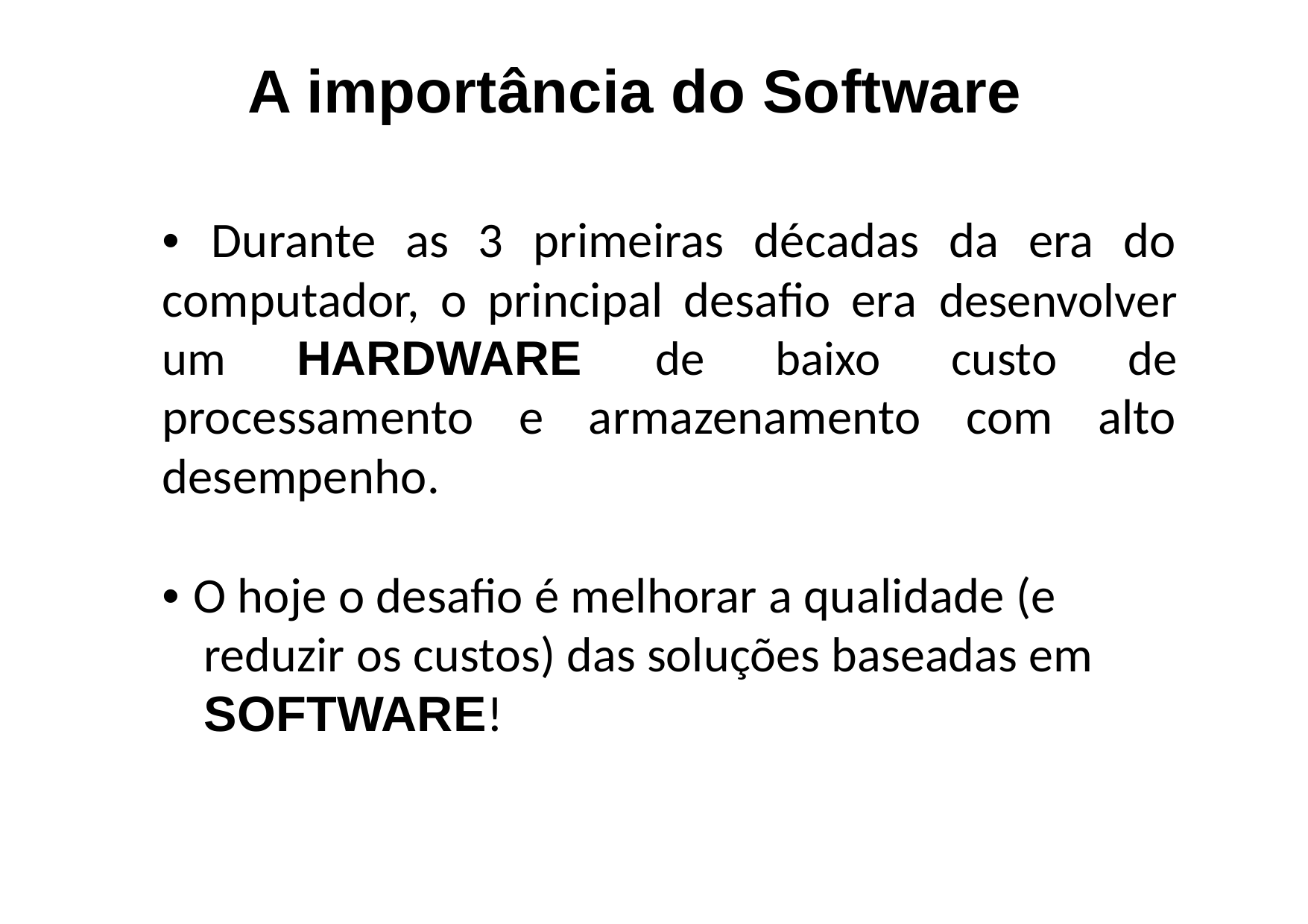

A importância do Software
• Durante as 3 primeiras décadas da era do computador, o principal desafio era desenvolver um HARDWARE de baixo custo de processamento e armazenamento com alto desempenho.
• O hoje o desafio é melhorar a qualidade (e
reduzir os custos) das soluções baseadas em
SOFTWARE!